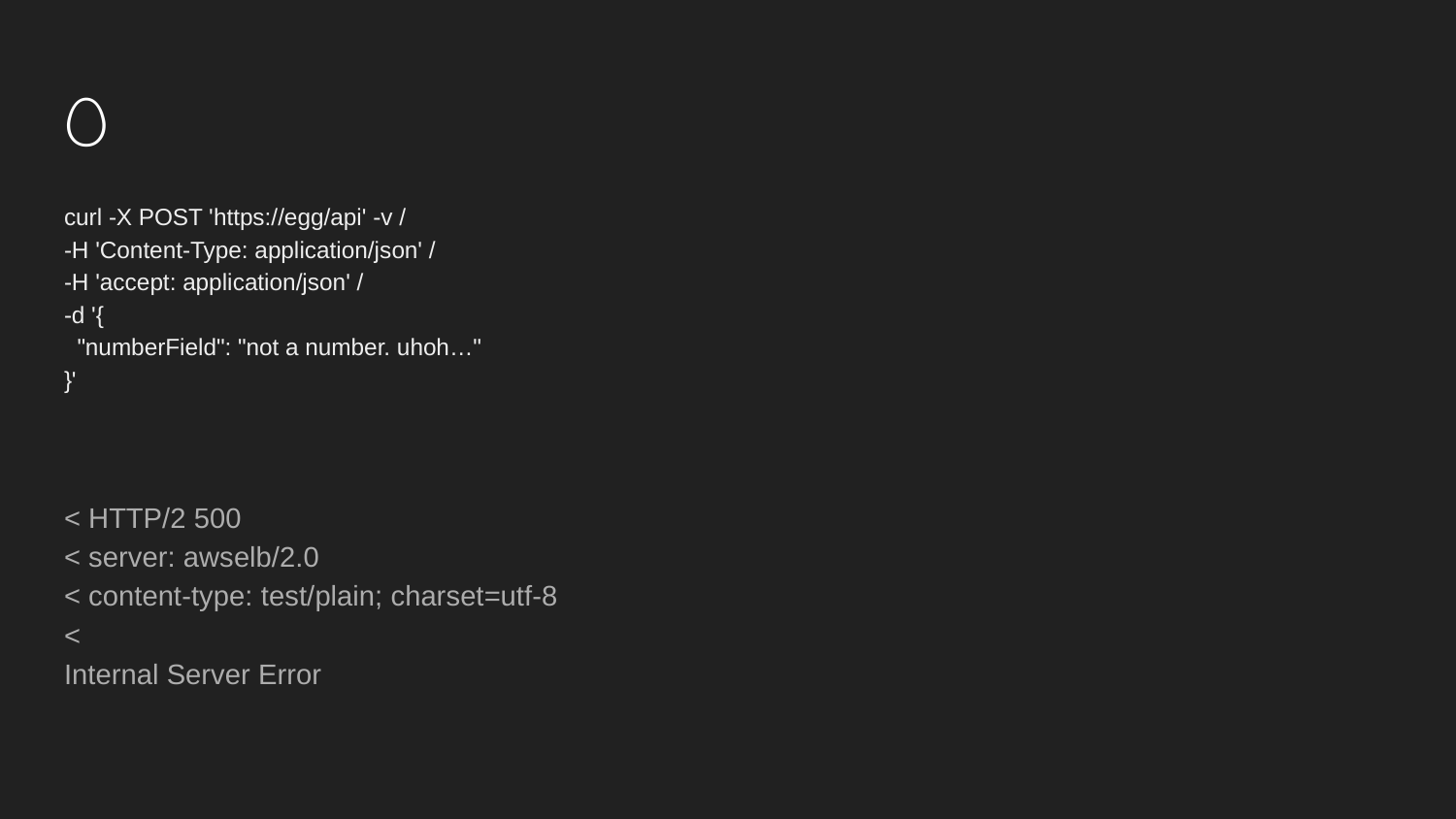

# 🥚
curl -X POST 'https://egg/api' -v /
-H 'Content-Type: application/json' /
-H 'accept: application/json' /
-d '{
  "numberField": "not a number. uhoh…"
}'
< HTTP/2 500
< server: awselb/2.0
< content-type: test/plain; charset=utf-8
<
Internal Server Error